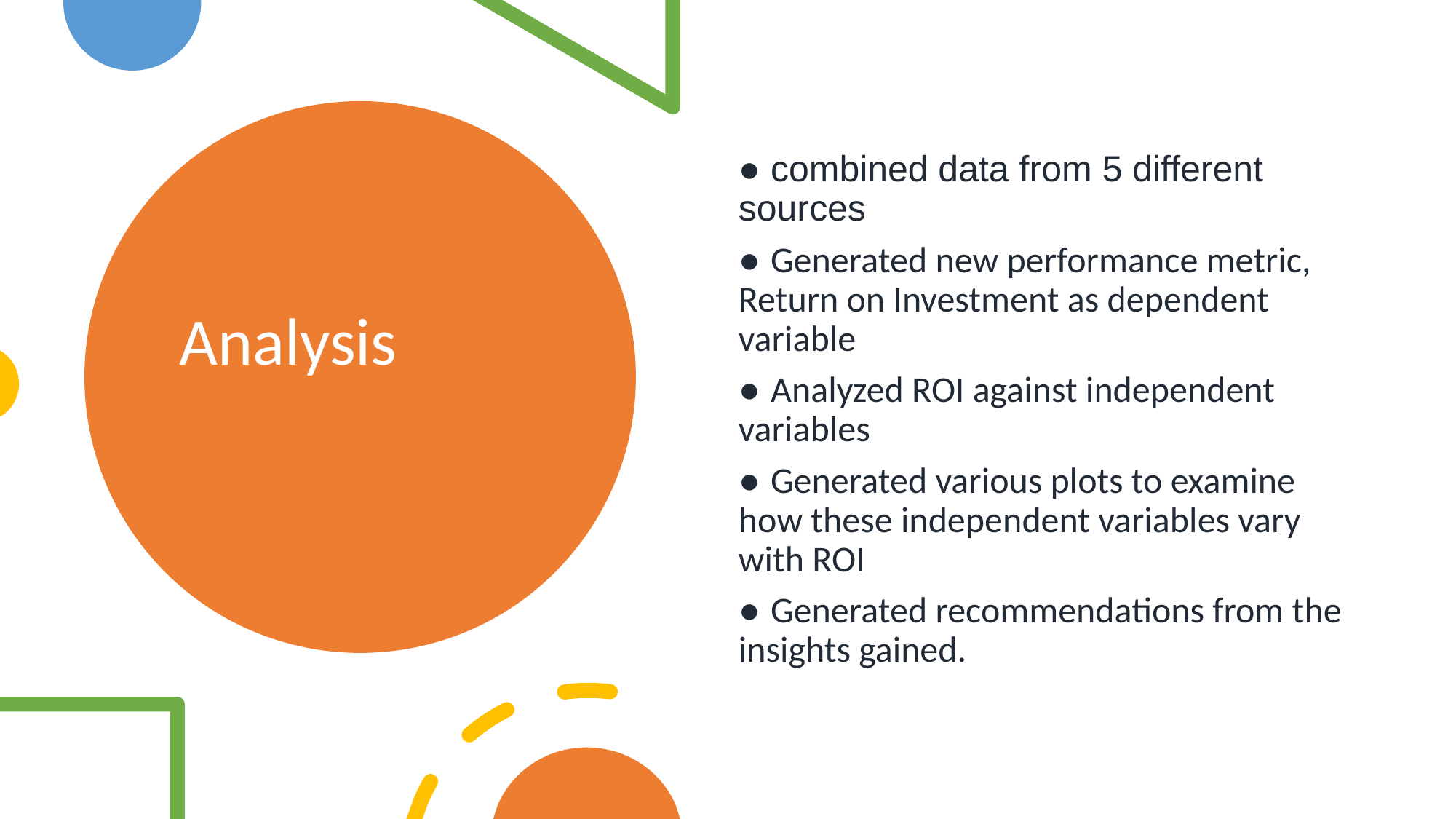

● combined data from 5 different sources
● Generated new performance metric, Return on Investment as dependent variable
● Analyzed ROI against independent variables
● Generated various plots to examine how these independent variables vary with ROI
● Generated recommendations from the insights gained.
# Analysis